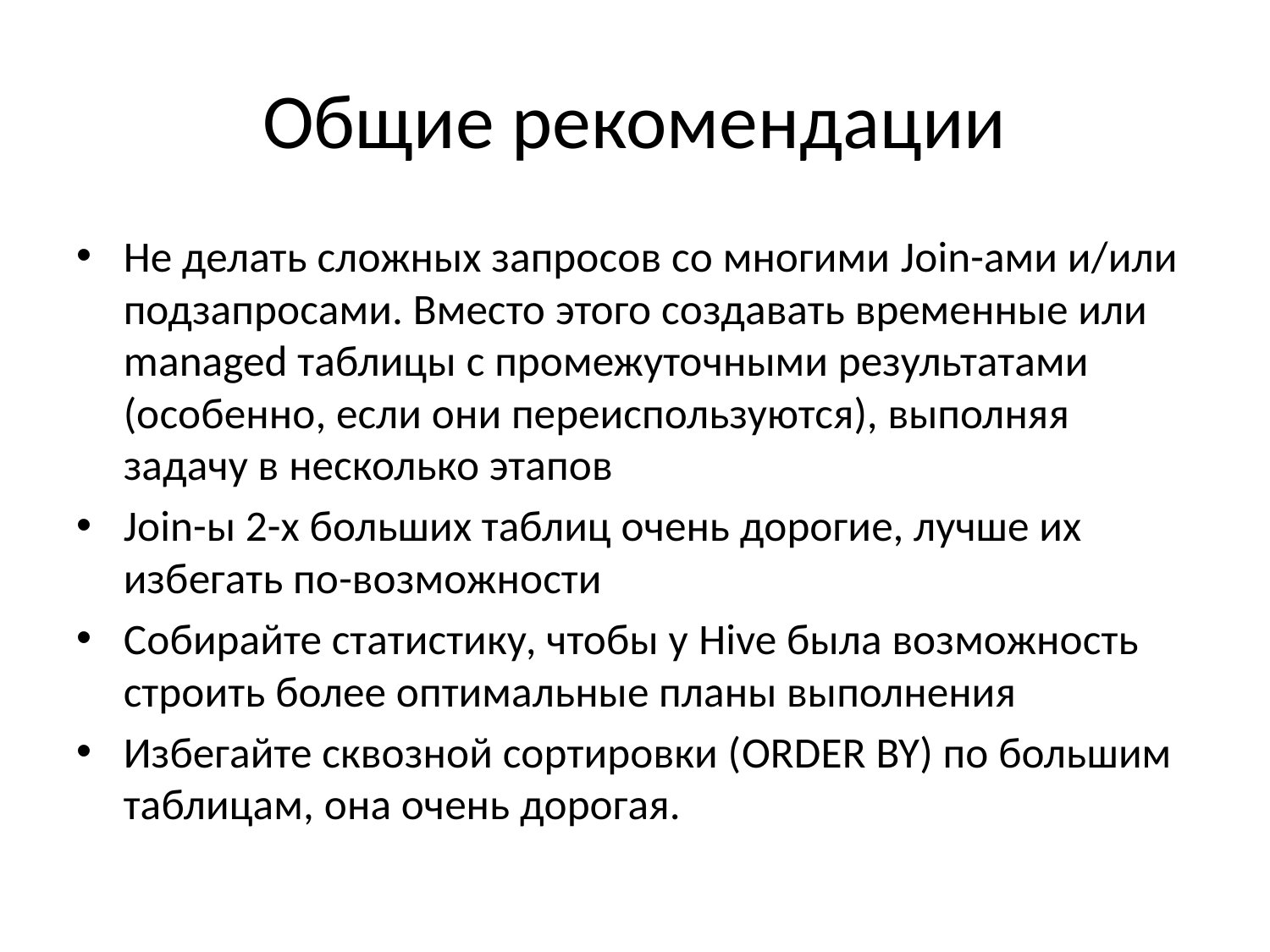

# Общие рекомендации
Не делать сложных запросов со многими Join-ами и/или подзапросами. Вместо этого создавать временные или managed таблицы с промежуточными результатами (особенно, если они переиспользуются), выполняя задачу в несколько этапов
Join-ы 2-х больших таблиц очень дорогие, лучше их избегать по-возможности
Собирайте статистику, чтобы у Hive была возможность строить более оптимальные планы выполнения
Избегайте сквозной сортировки (ORDER BY) по большим таблицам, она очень дорогая.